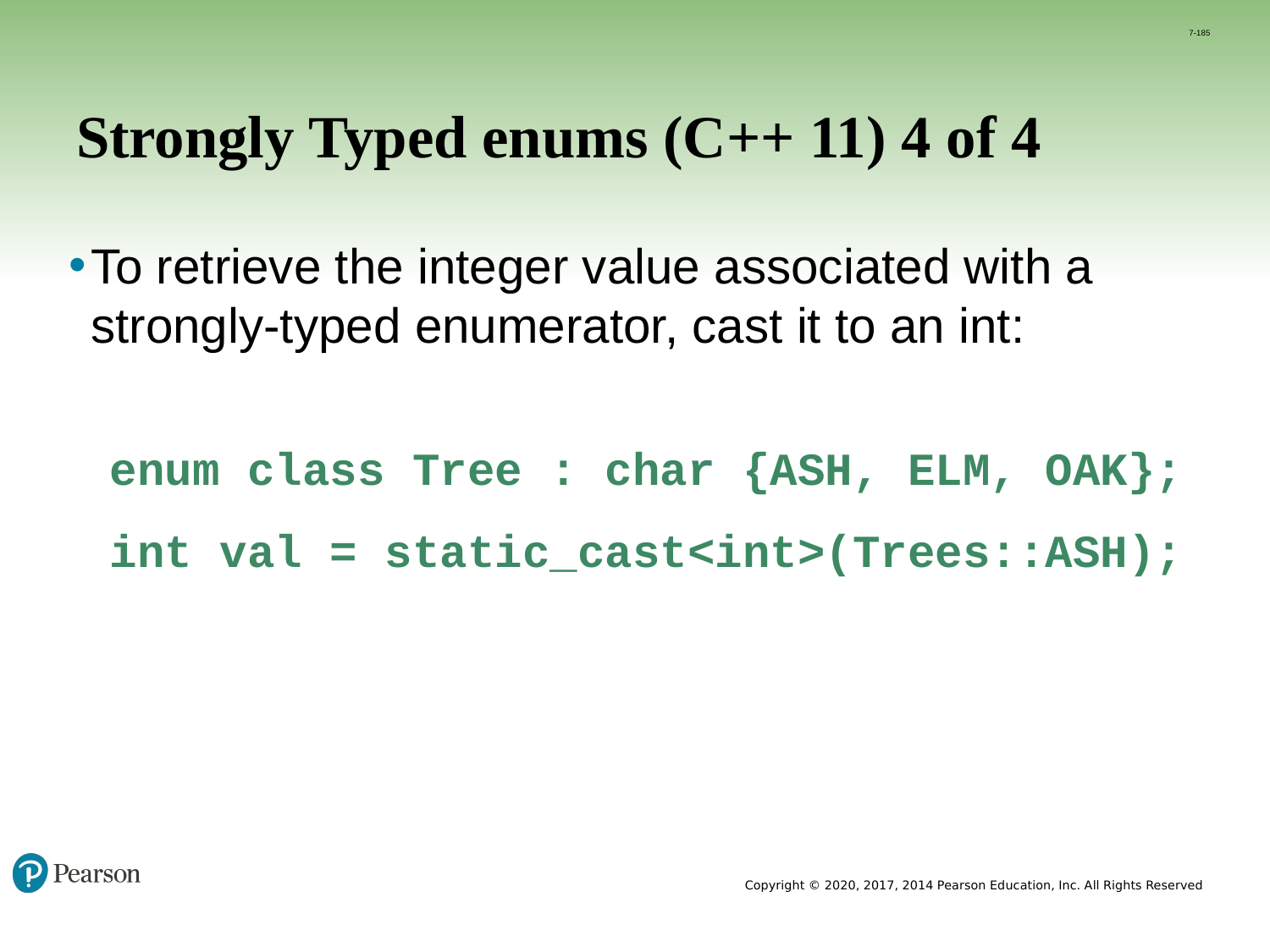

7-185
# Strongly Typed enums (C++ 11) 4 of 4
To retrieve the integer value associated with a strongly-typed enumerator, cast it to an int:

  enum class Tree : char {ASH, ELM, OAK};
  int val = static_cast<int>(Trees::ASH);